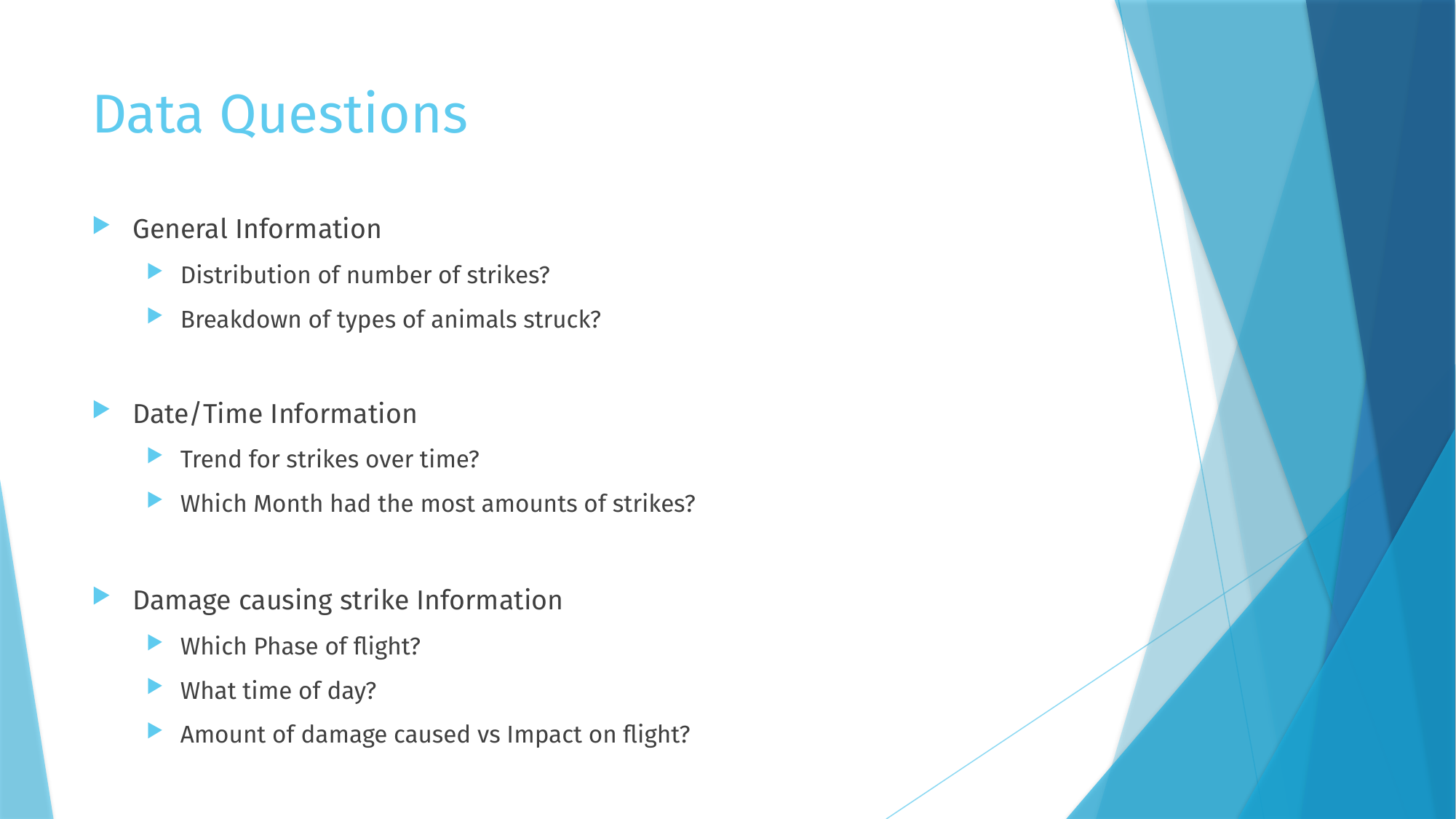

# Data Questions
General Information
Distribution of number of strikes?
Breakdown of types of animals struck?

Date/Time Information
Trend for strikes over time?
Which Month had the most amounts of strikes?

Damage causing strike Information
Which Phase of flight?
What time of day?
Amount of damage caused vs Impact on flight?